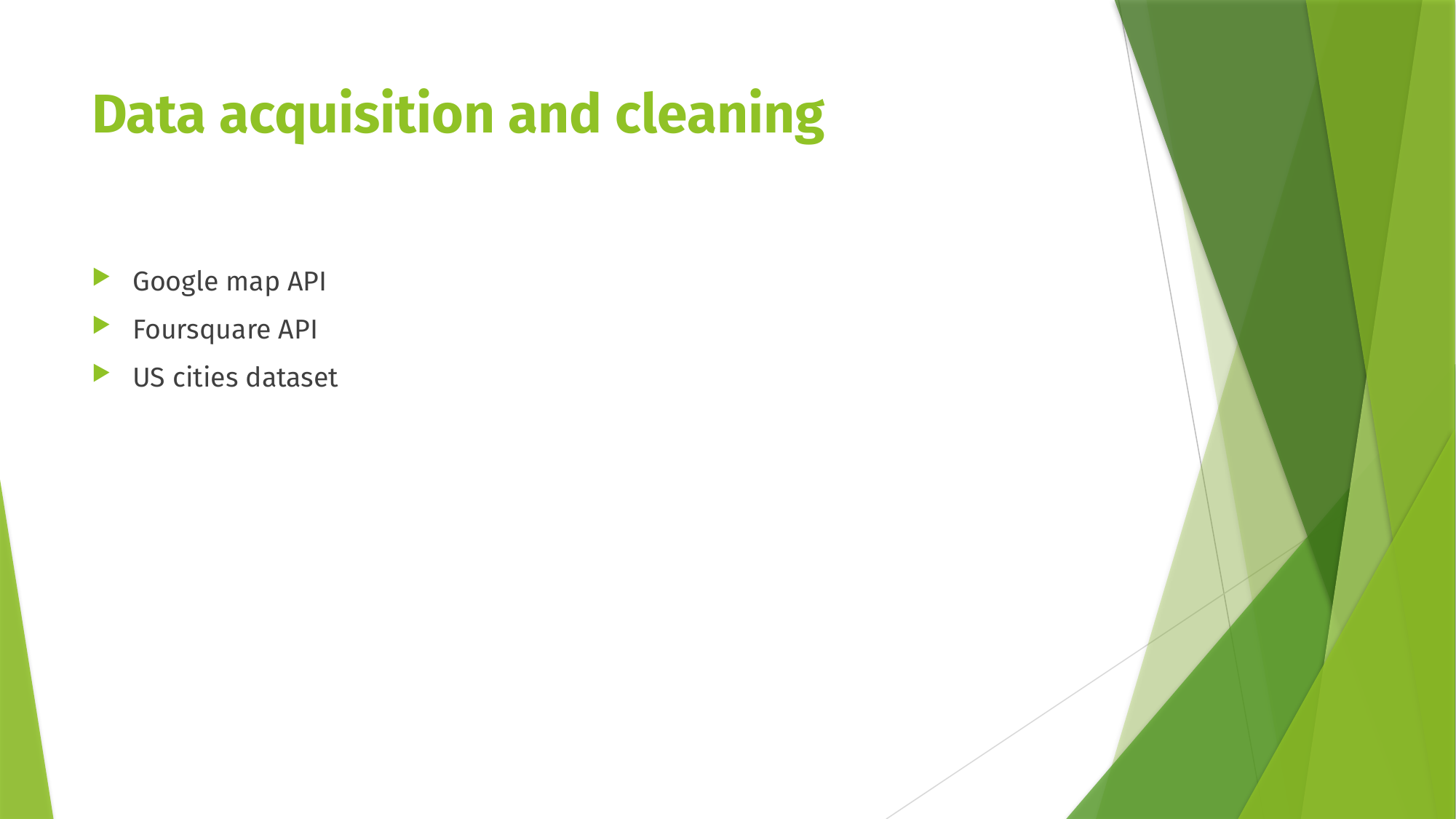

# Data acquisition and cleaning
Google map API
Foursquare API
US cities dataset